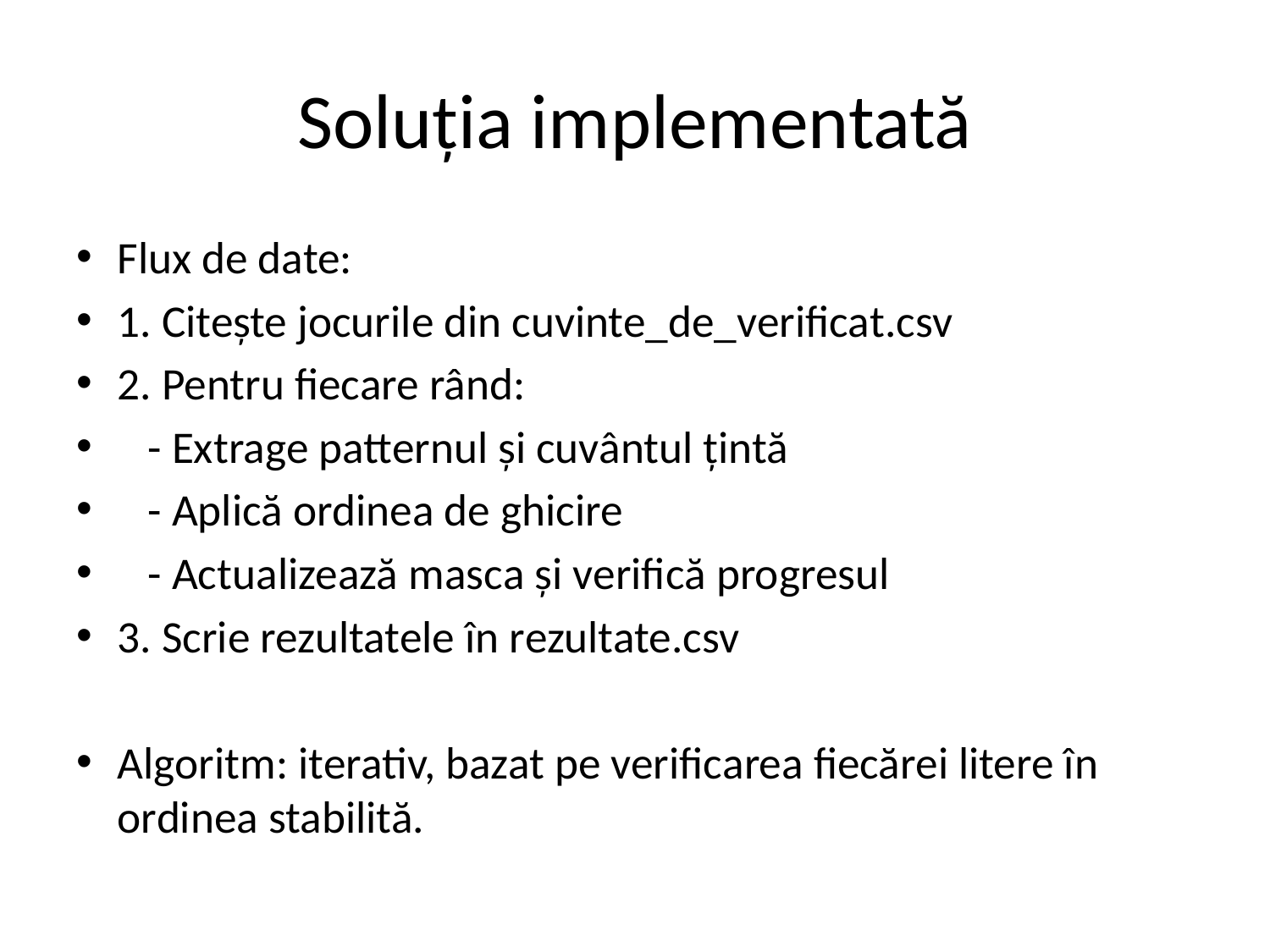

# Soluția implementată
Flux de date:
1. Citește jocurile din cuvinte_de_verificat.csv
2. Pentru fiecare rând:
   - Extrage patternul și cuvântul țintă
   - Aplică ordinea de ghicire
   - Actualizează masca și verifică progresul
3. Scrie rezultatele în rezultate.csv

Algoritm: iterativ, bazat pe verificarea fiecărei litere în ordinea stabilită.